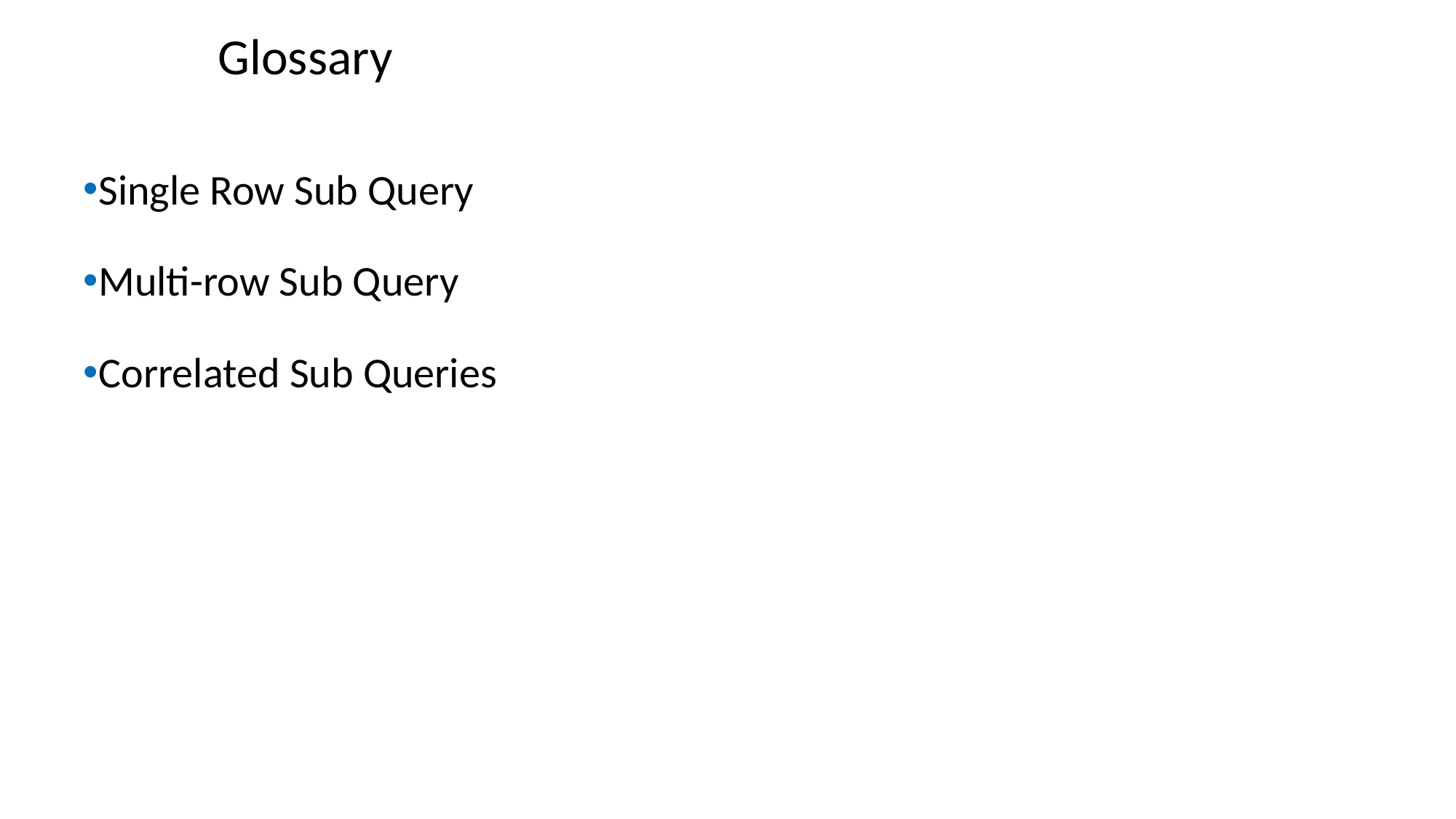

Glossary
Single Row Sub Query

Multi-row Sub Query

Correlated Sub Queries